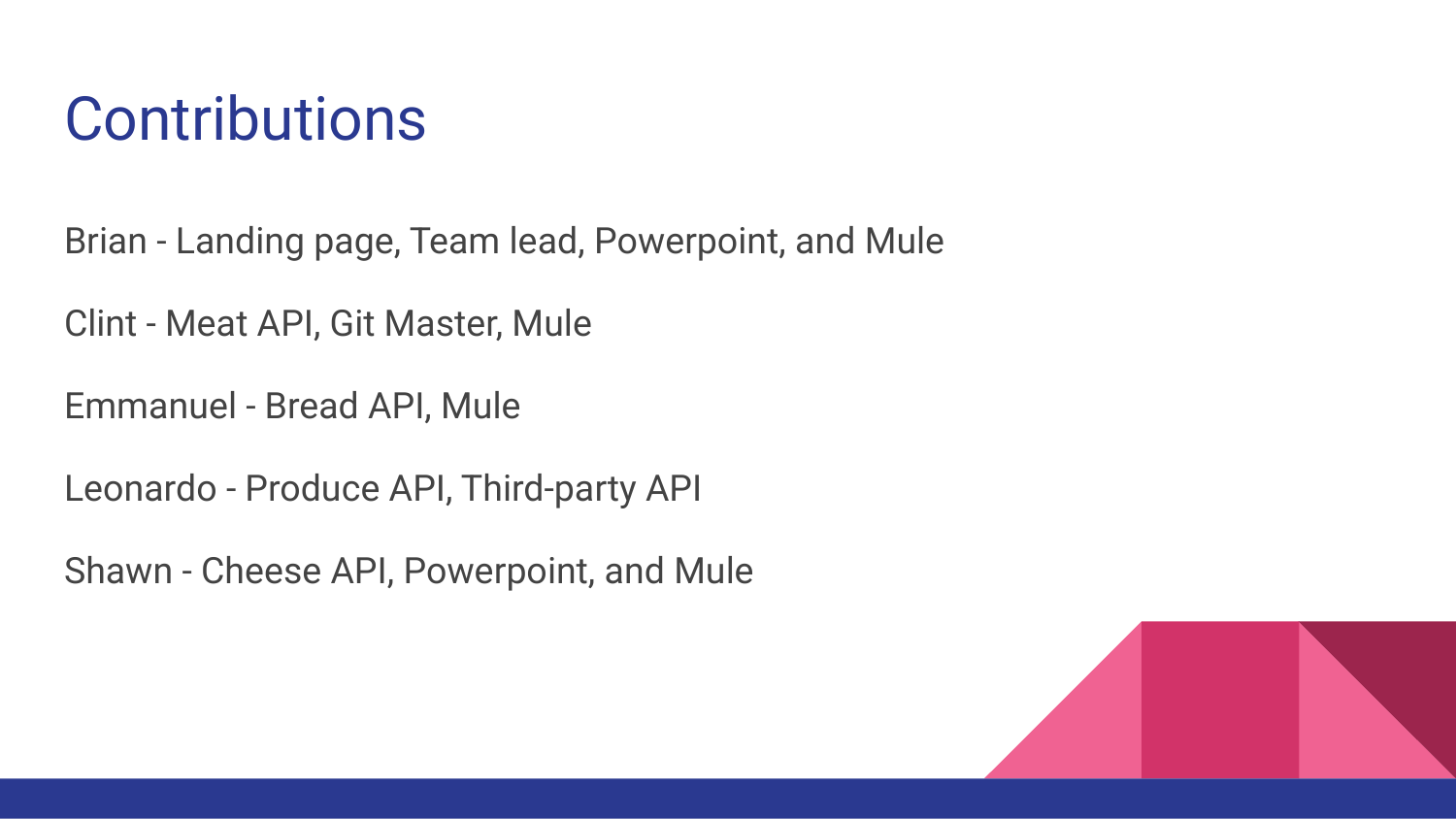

# Contributions
Brian - Landing page, Team lead, Powerpoint, and Mule
Clint - Meat API, Git Master, Mule
Emmanuel - Bread API, Mule
Leonardo - Produce API, Third-party API
Shawn - Cheese API, Powerpoint, and Mule